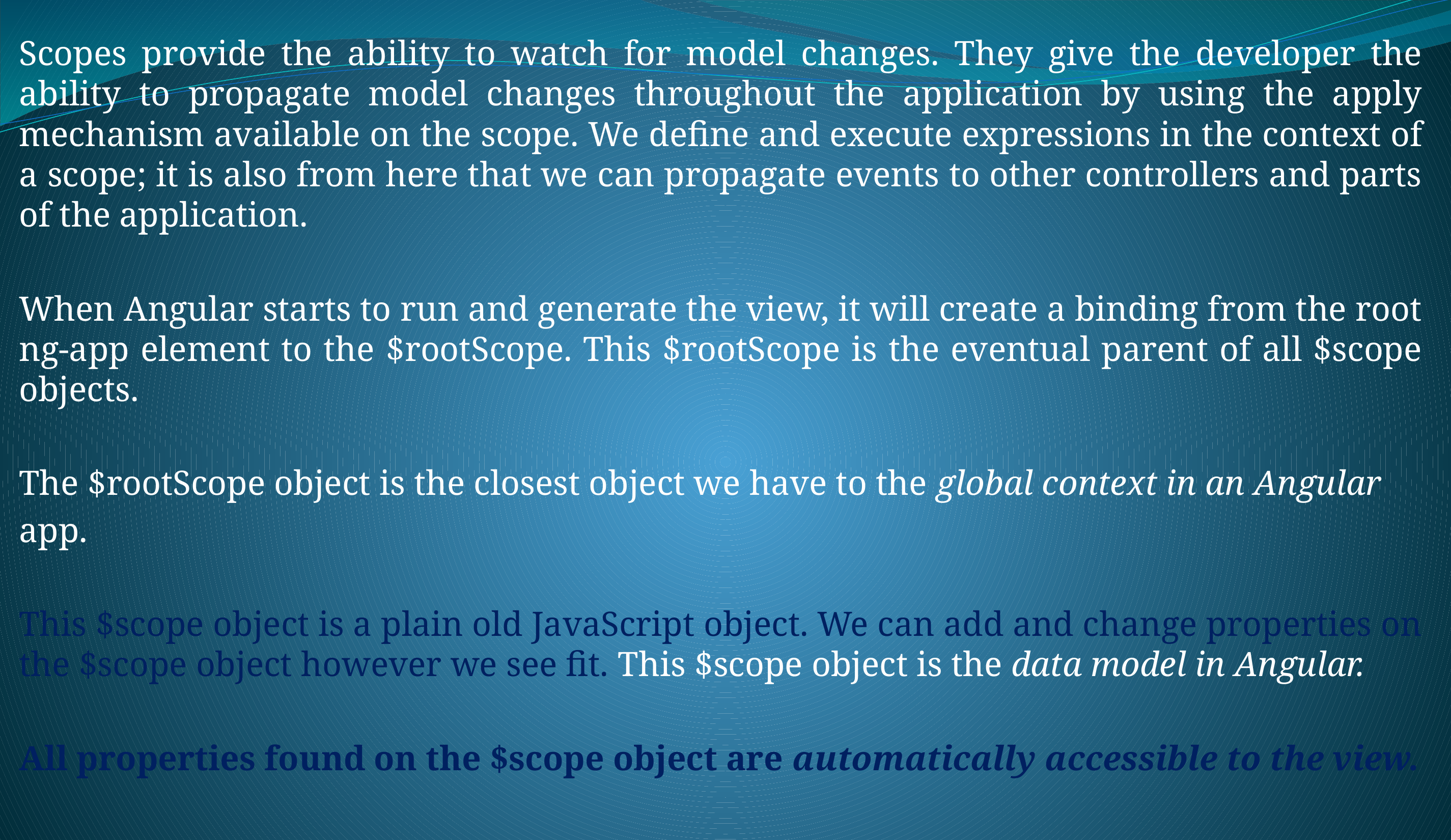

Scopes provide the ability to watch for model changes. They give the developer the ability to propagate model changes throughout the application by using the apply mechanism available on the scope. We define and execute expressions in the context of a scope; it is also from here that we can propagate events to other controllers and parts of the application.

When Angular starts to run and generate the view, it will create a binding from the root ng-app element to the $rootScope. This $rootScope is the eventual parent of all $scope objects.

The $rootScope object is the closest object we have to the global context in an Angular
app.

This $scope object is a plain old JavaScript object. We can add and change properties on the $scope object however we see fit. This $scope object is the data model in Angular.

All properties found on the $scope object are automatically accessible to the view.